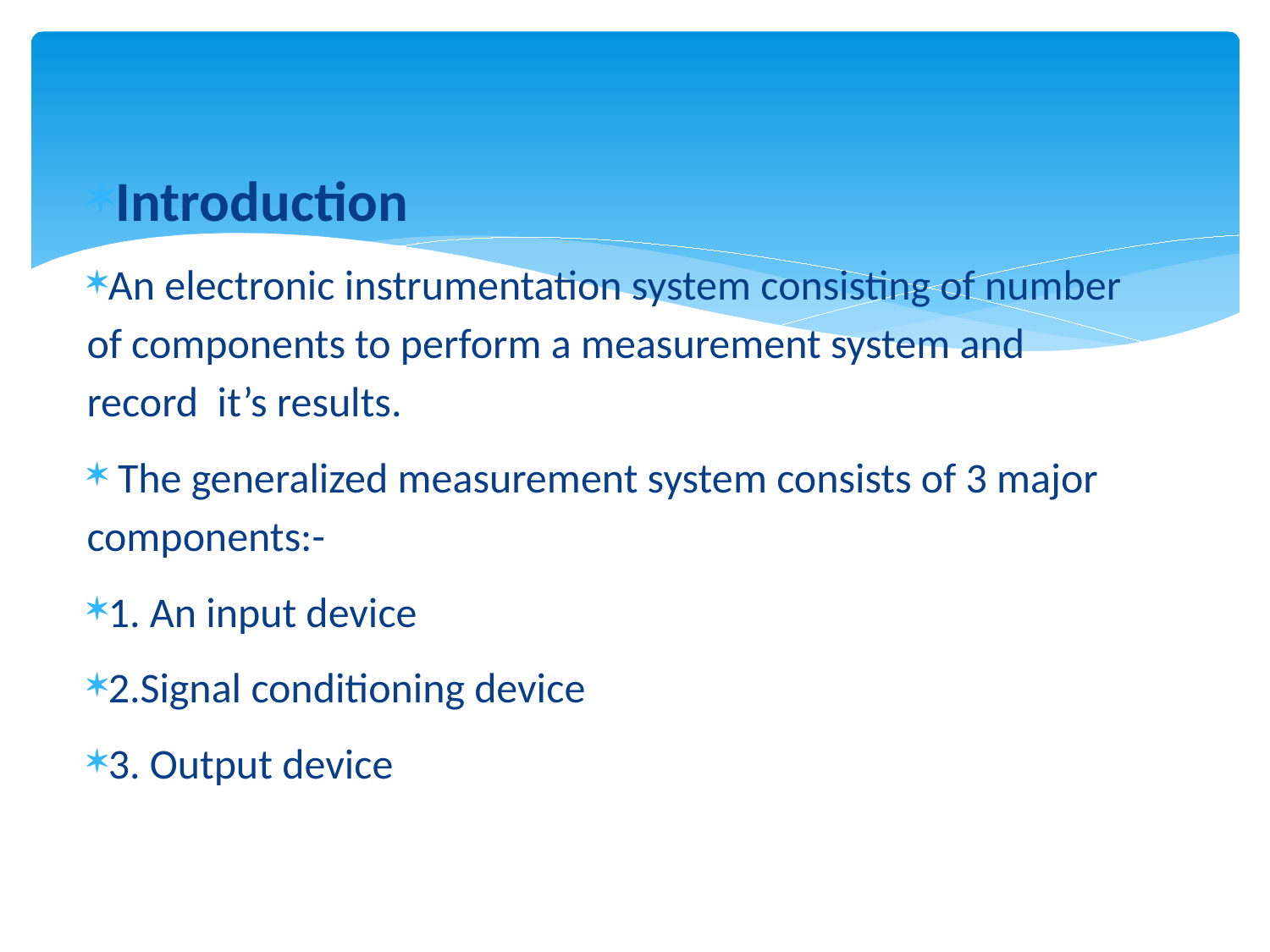

#
Introduction
An electronic instrumentation system consisting of number of components to perform a measurement system and record  it’s results.
 The generalized measurement system consists of 3 major components:-
1. An input device
2.Signal conditioning device
3. Output device